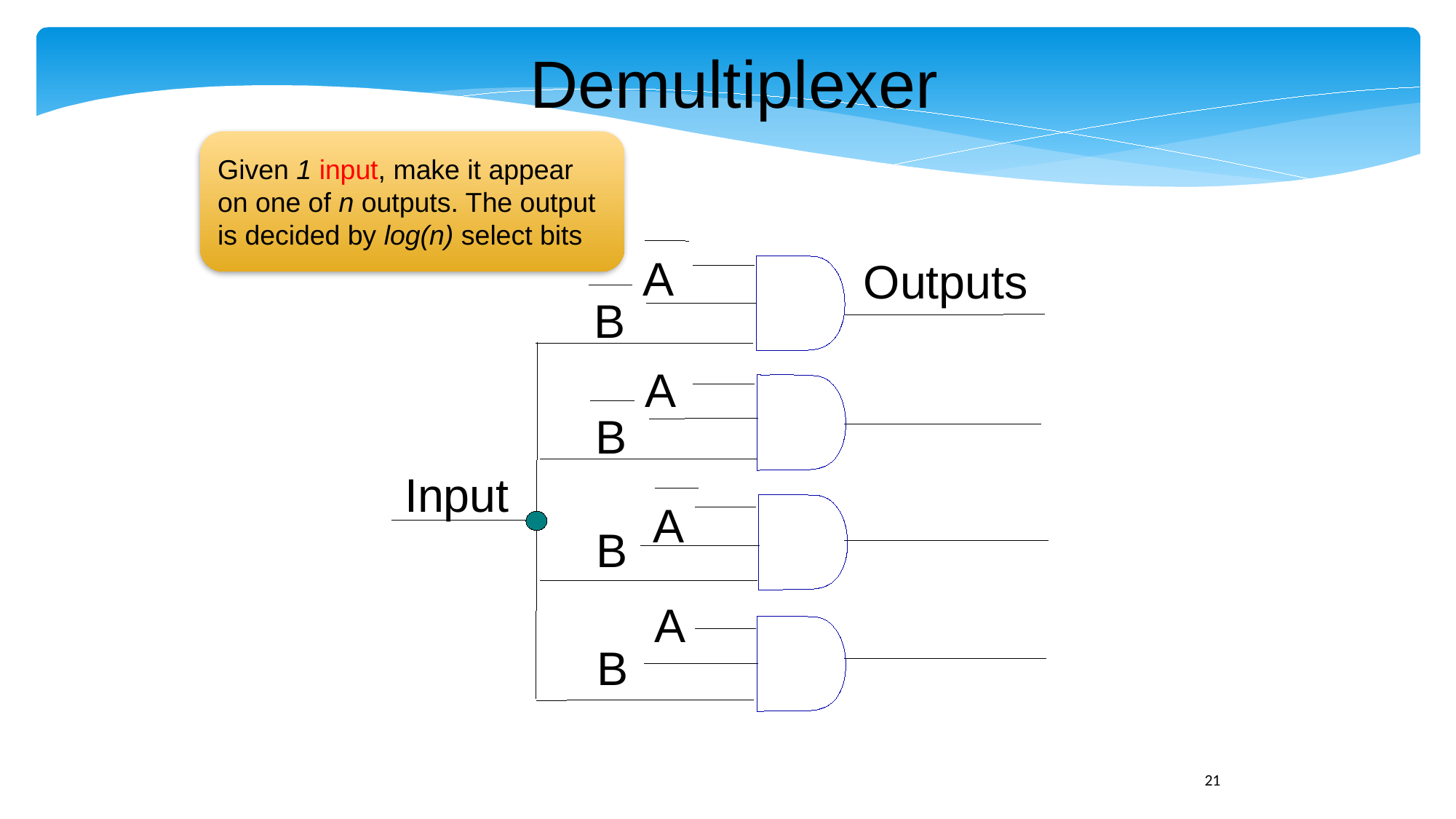

Demultiplexer
Given 1 input, make it appear on one of n outputs. The output is decided by log(n) select bits

A
Outputs

B

A

B

Input

A

B

A

B

21